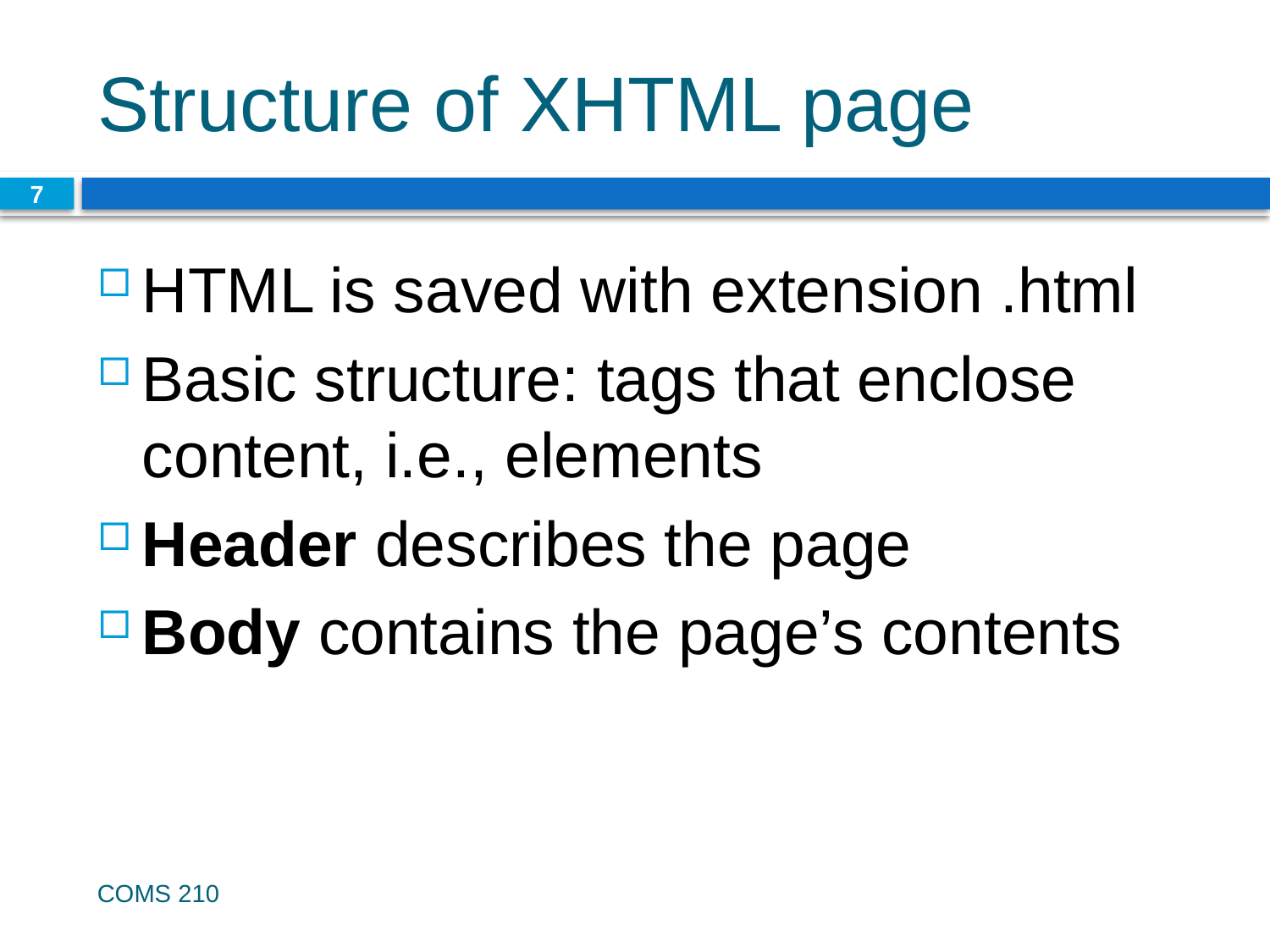

# Structure of XHTML page
7
HTML is saved with extension .html
Basic structure: tags that enclose content, i.e., elements
Header describes the page
Body contains the page’s contents
COMS 210